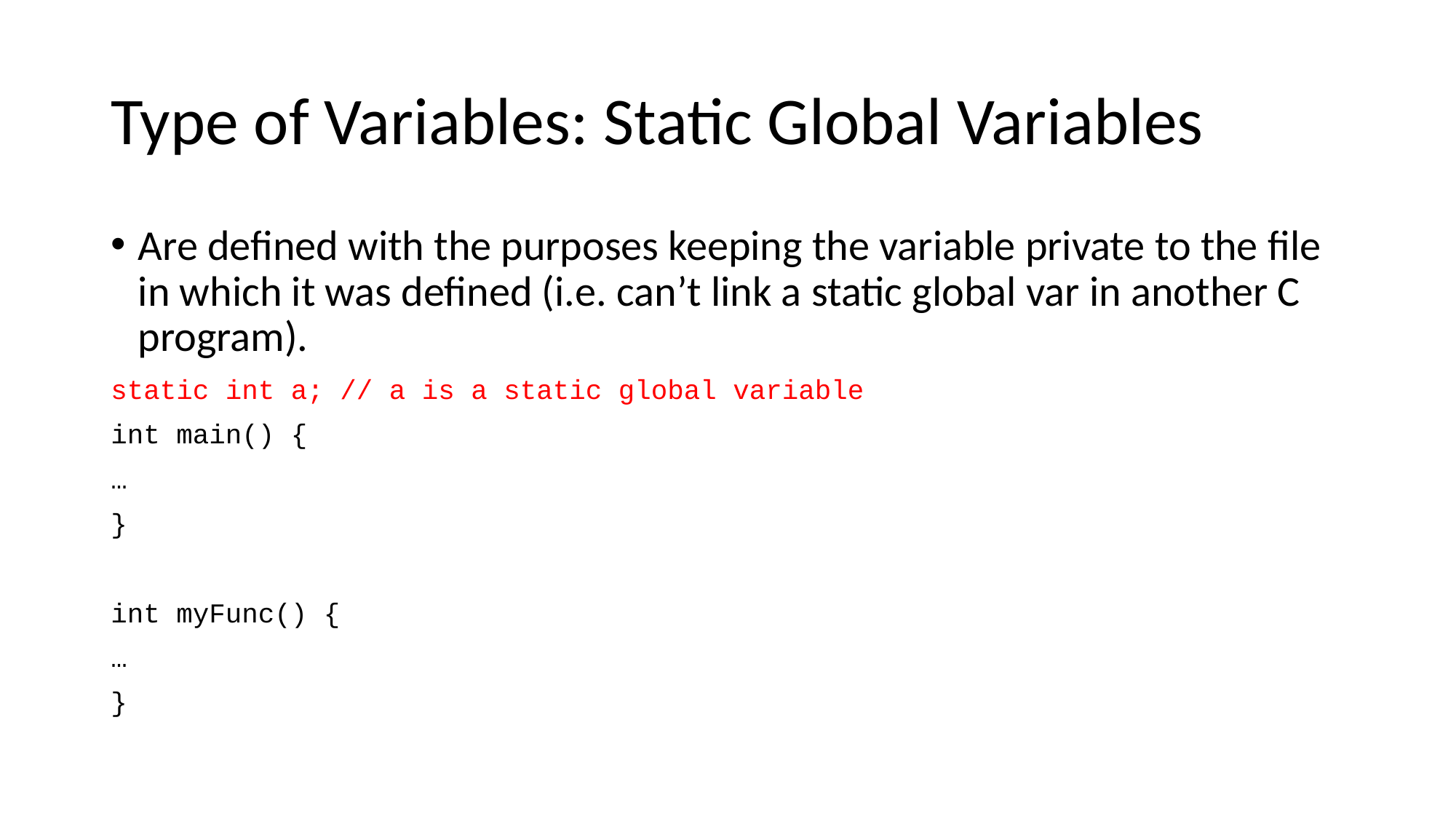

# Type of Variables: Static Global Variables
Are defined with the purposes keeping the variable private to the file in which it was defined (i.e. can’t link a static global var in another C program).
static int a; // a is a static global variable
int main() {
…
}

int myFunc() {
…
}